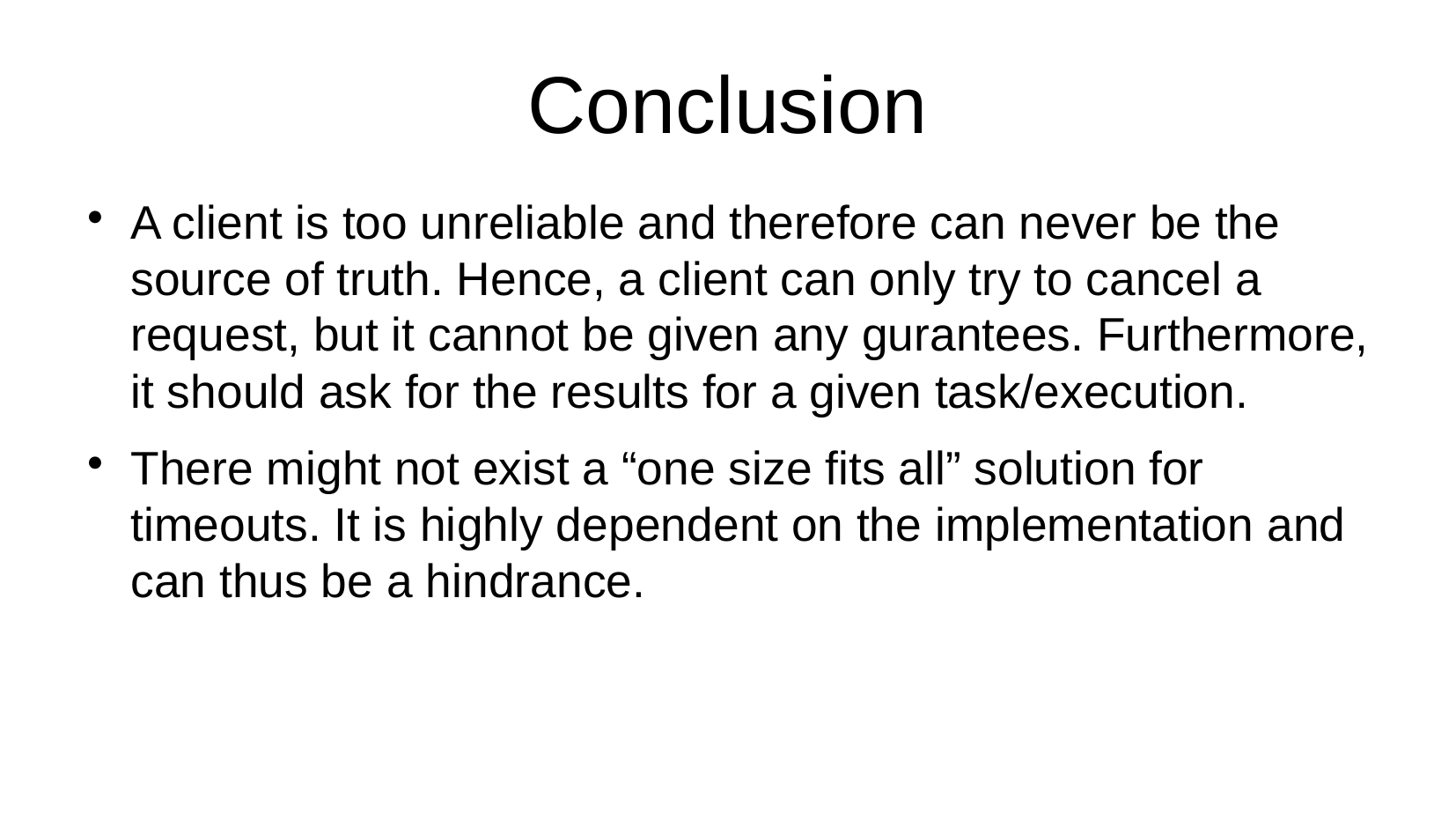

# Conclusion
A client is too unreliable and therefore can never be the source of truth. Hence, a client can only try to cancel a request, but it cannot be given any gurantees. Furthermore, it should ask for the results for a given task/execution.
There might not exist a “one size fits all” solution for timeouts. It is highly dependent on the implementation and can thus be a hindrance.